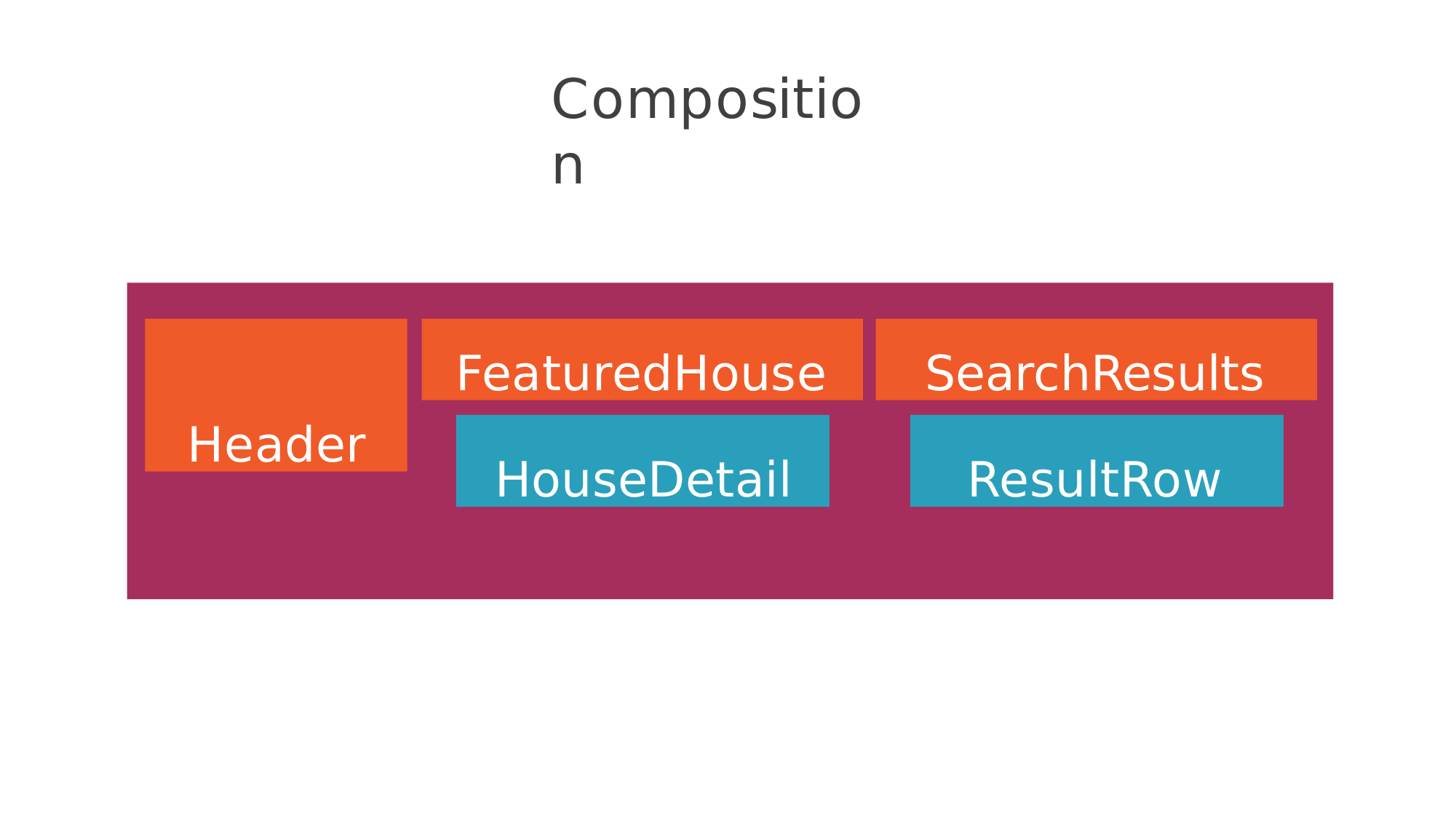

# Composition

Header
FeaturedHouse
SearchResults
HouseDetail
ResultRow
22